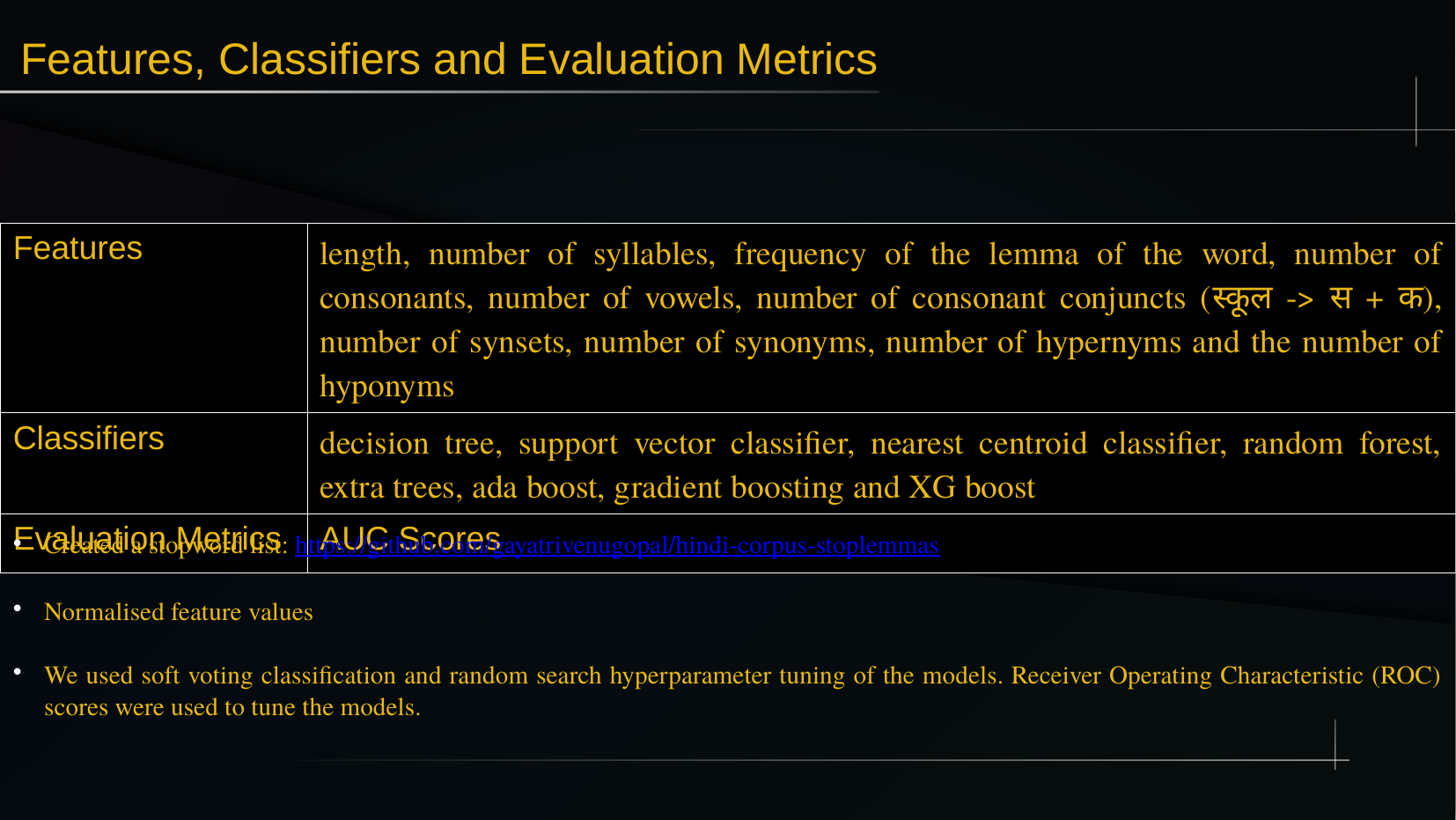

Features, Classifiers and Evaluation Metrics
| Features | length, number of syllables, frequency of the lemma of the word, number of consonants, number of vowels, number of consonant conjuncts (स्कूल -> स + क), number of synsets, number of synonyms, number of hypernyms and the number of hyponyms |
| --- | --- |
| Classifiers | decision tree, support vector classifier, nearest centroid classifier, random forest, extra trees, ada boost, gradient boosting and XG boost |
| Evaluation Metrics | AUC Scores |
Created a stopword list: https://github.com/gayatrivenugopal/hindi-corpus-stoplemmas

Normalised feature values

We used soft voting classification and random search hyperparameter tuning of the models. Receiver Operating Characteristic (ROC) scores were used to tune the models.